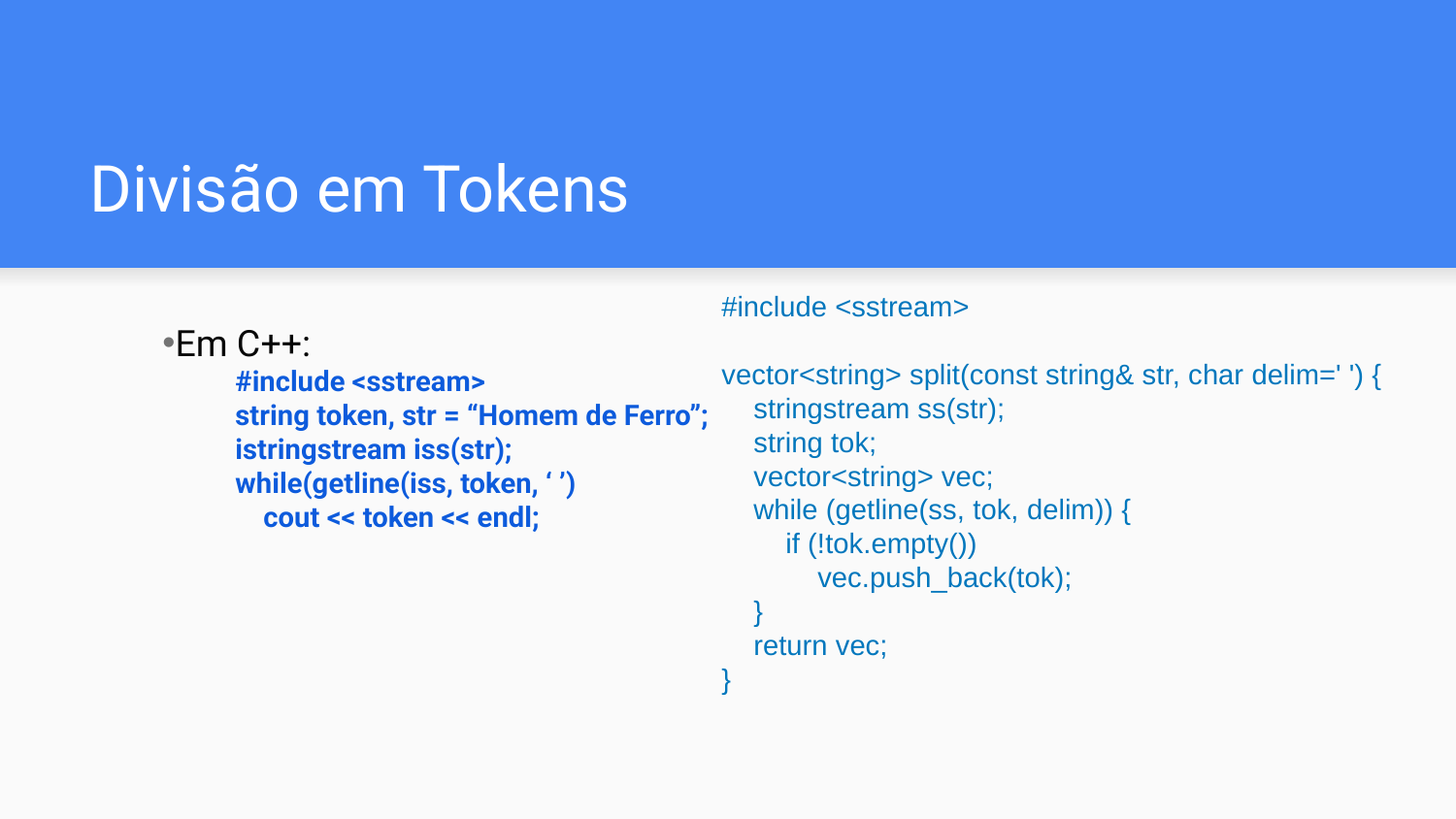

# Divisão em Tokens
#include <sstream>

vector<string> split(const string& str, char delim=' ') {
    stringstream ss(str);
    string tok;
    vector<string> vec;
    while (getline(ss, tok, delim)) {
        if (!tok.empty())
            vec.push_back(tok);
    }
    return vec;
}
Em C++:
#include <sstream>
string token, str = “Homem de Ferro”;
istringstream iss(str);
while(getline(iss, token, ‘ ’)
    cout << token << endl;